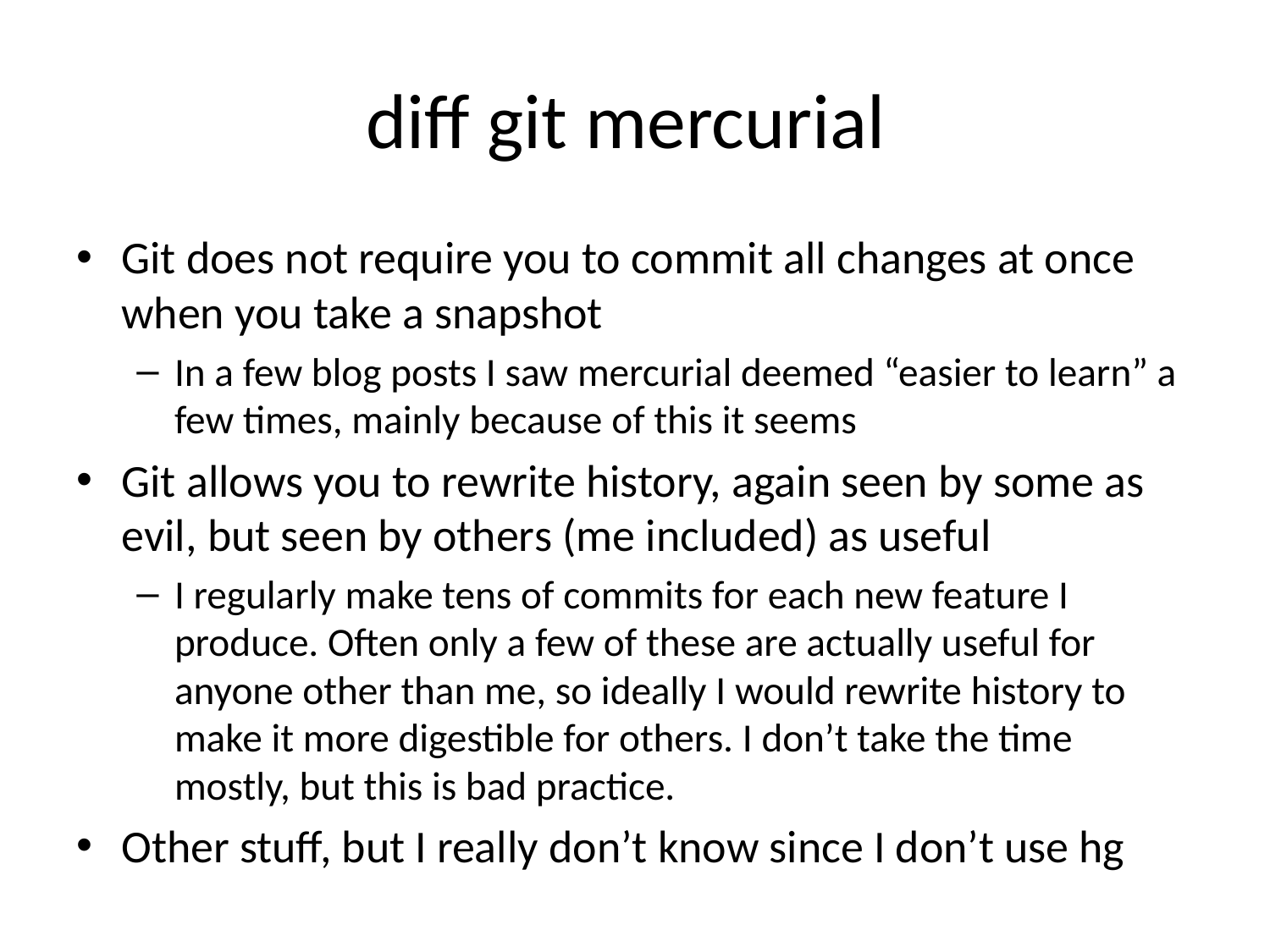

# diff git mercurial
Git does not require you to commit all changes at once when you take a snapshot
In a few blog posts I saw mercurial deemed “easier to learn” a few times, mainly because of this it seems
Git allows you to rewrite history, again seen by some as evil, but seen by others (me included) as useful
I regularly make tens of commits for each new feature I produce. Often only a few of these are actually useful for anyone other than me, so ideally I would rewrite history to make it more digestible for others. I don’t take the time mostly, but this is bad practice.
Other stuff, but I really don’t know since I don’t use hg